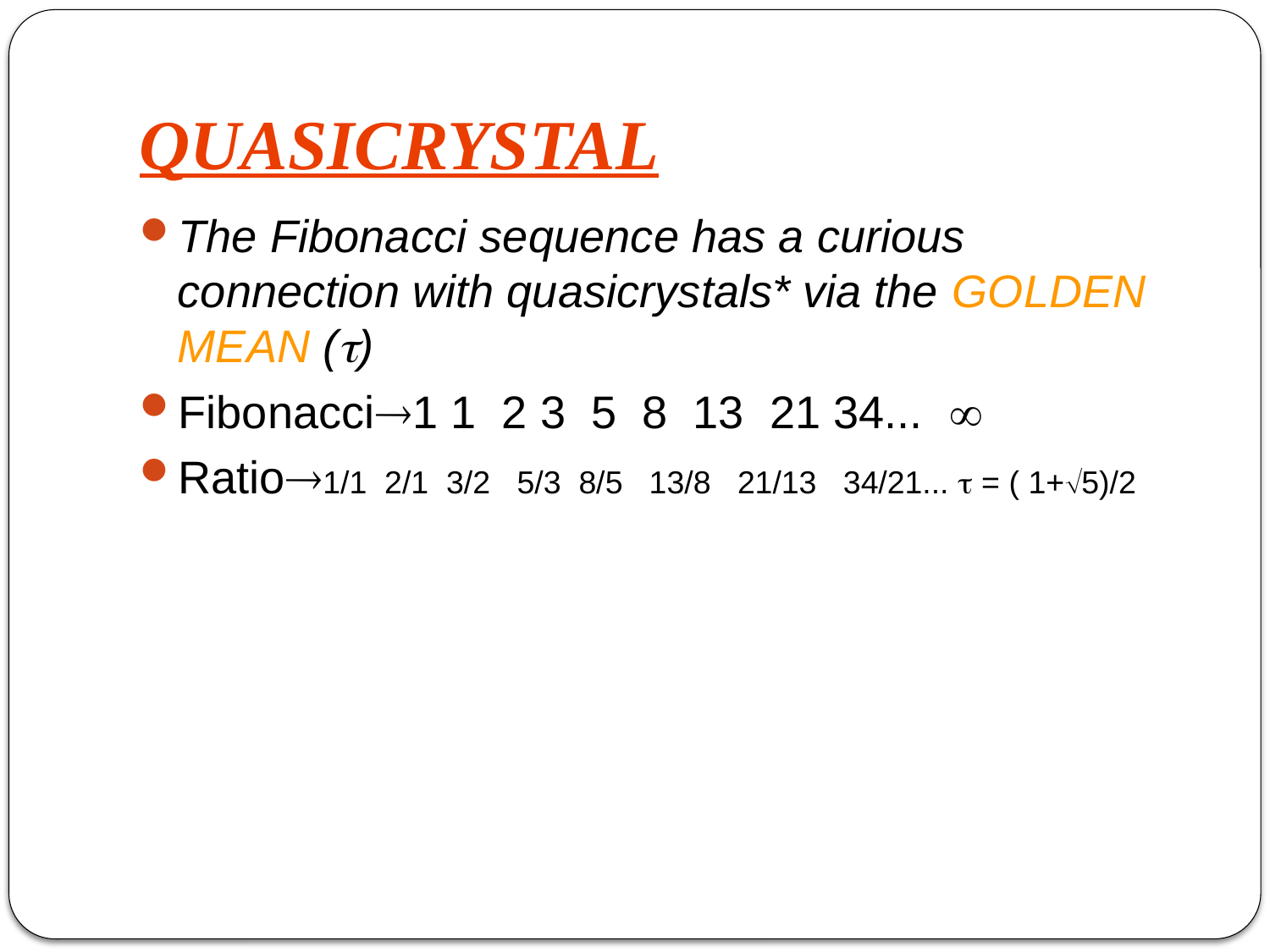

# QUASICRYSTAL
The Fibonacci sequence has a curious connection with quasicrystals* via the GOLDEN MEAN (τ)
Fibonacci→1 1  2 3  5  8  13  21 34...  ∞
Ratio→1/1  2/1  3/2   5/3  8/5   13/8   21/13   34/21... τ = ( 1+√5)/2